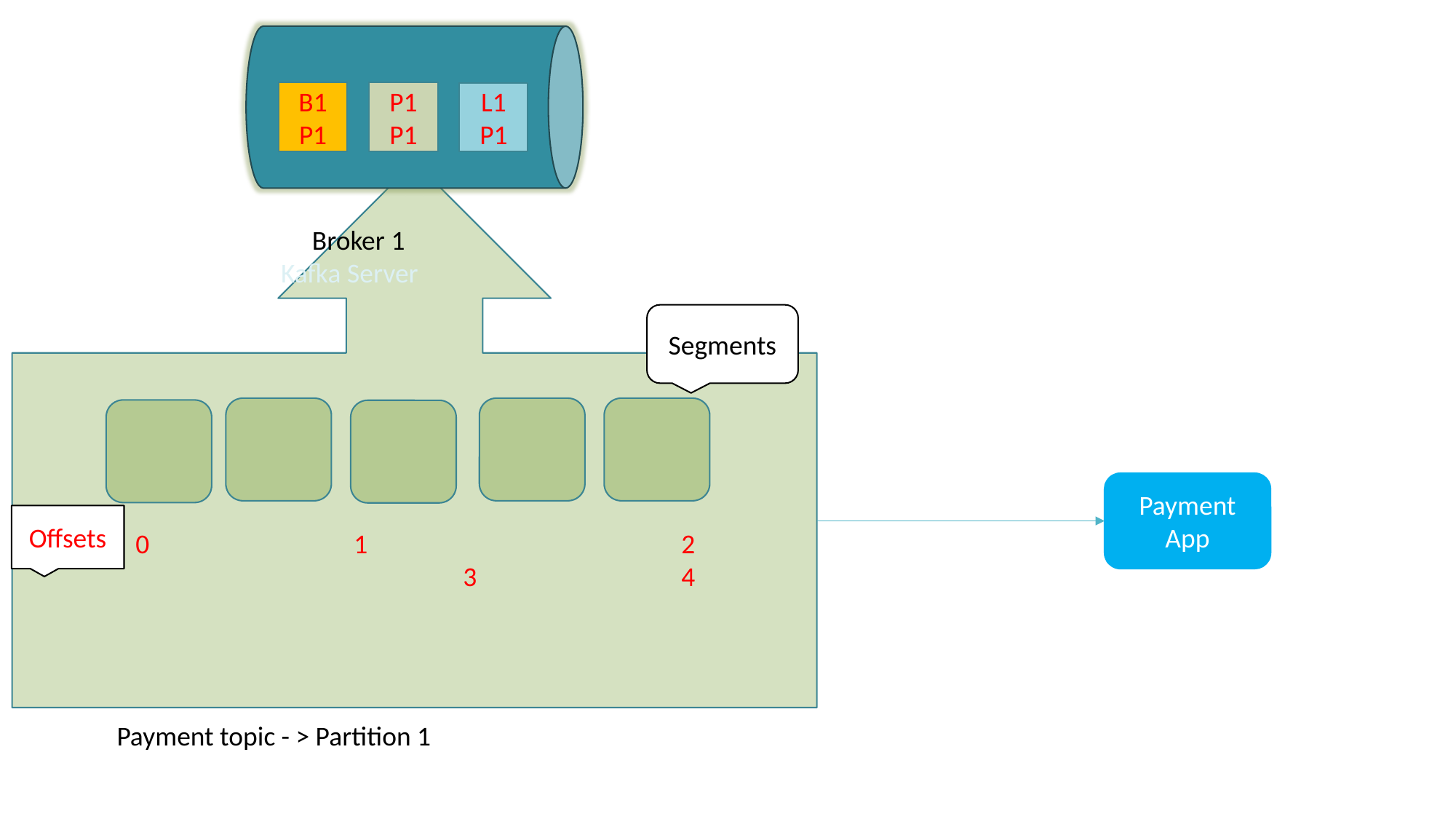

B1 P1
P1 P1
L1 P1

Broker 1

Kafka Server
Segments

Payment App
Offsets
0		1			2			3		4
Payment topic - > Partition 1